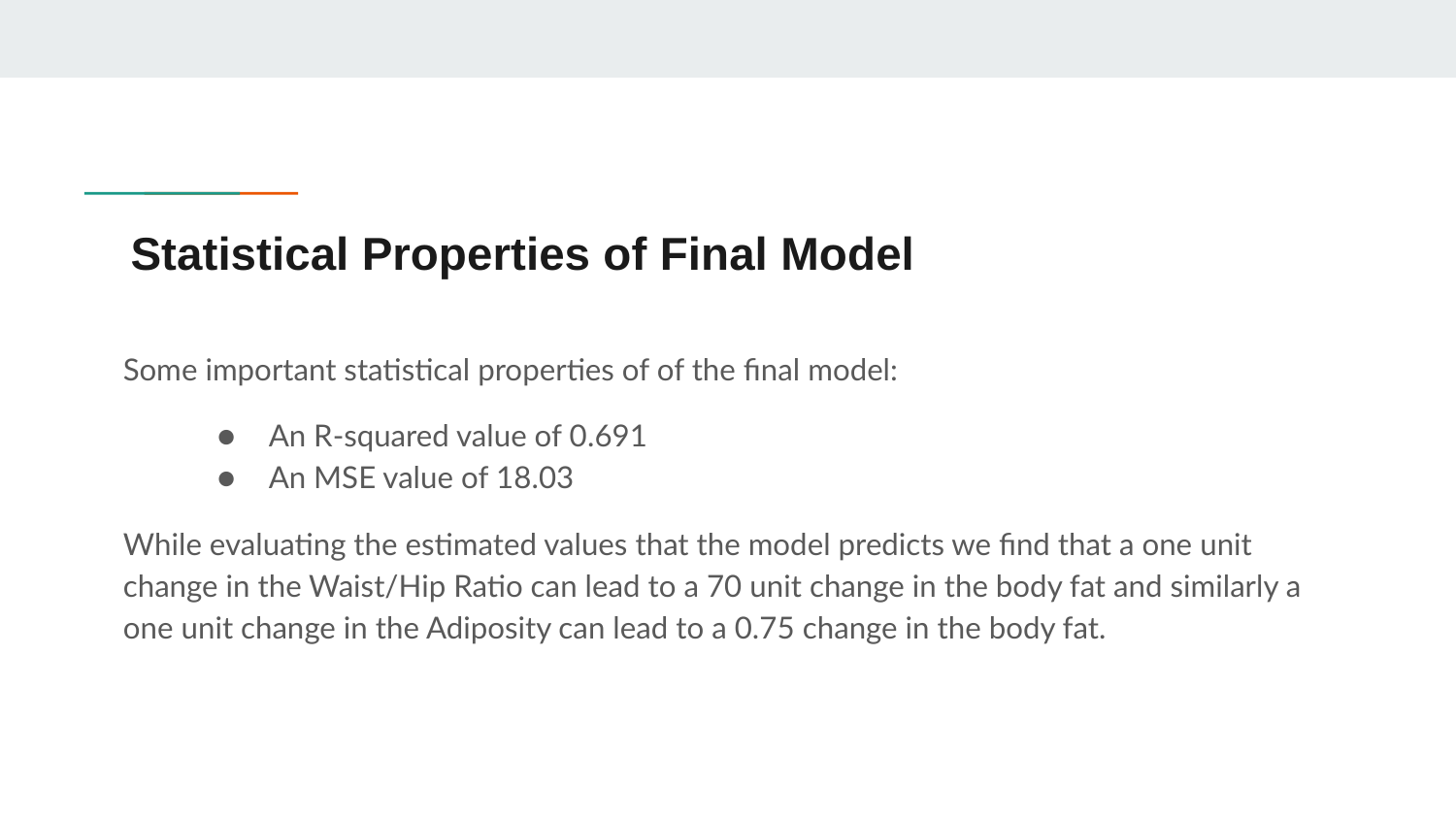

# Statistical Properties of Final Model
Some important statistical properties of of the final model:
An R-squared value of 0.691
An MSE value of 18.03
While evaluating the estimated values that the model predicts we find that a one unit change in the Waist/Hip Ratio can lead to a 70 unit change in the body fat and similarly a one unit change in the Adiposity can lead to a 0.75 change in the body fat.